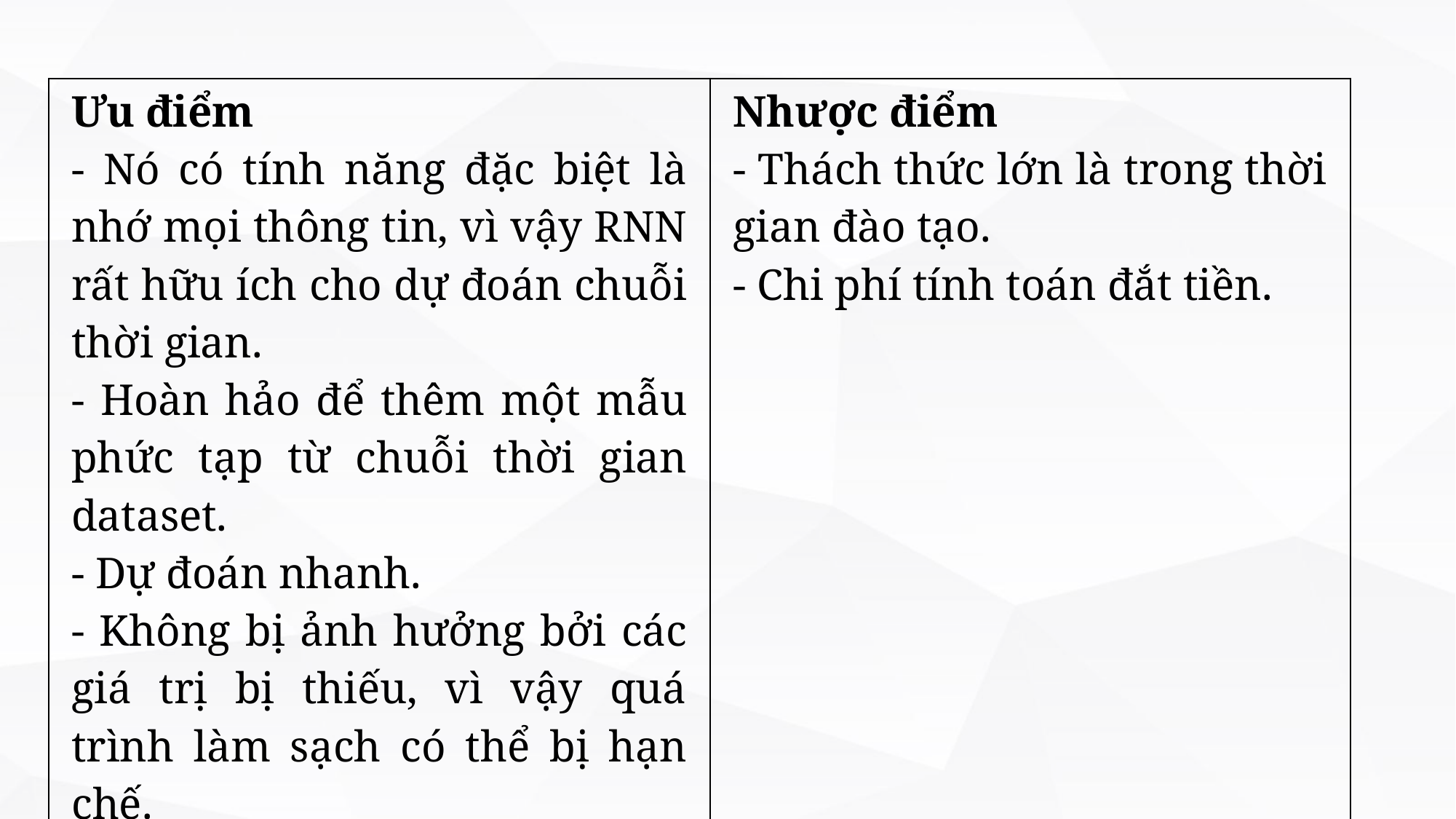

| Ưu điểm - Nó có tính năng đặc biệt là nhớ mọi thông tin, vì vậy RNN rất hữu ích cho dự đoán chuỗi thời gian. - Hoàn hảo để thêm một mẫu phức tạp từ chuỗi thời gian dataset. - Dự đoán nhanh. - Không bị ảnh hưởng bởi các giá trị bị thiếu, vì vậy quá trình làm sạch có thể bị hạn chế. | Nhược điểm - Thách thức lớn là trong thời gian đào tạo. - Chi phí tính toán đắt tiền. |
| --- | --- |